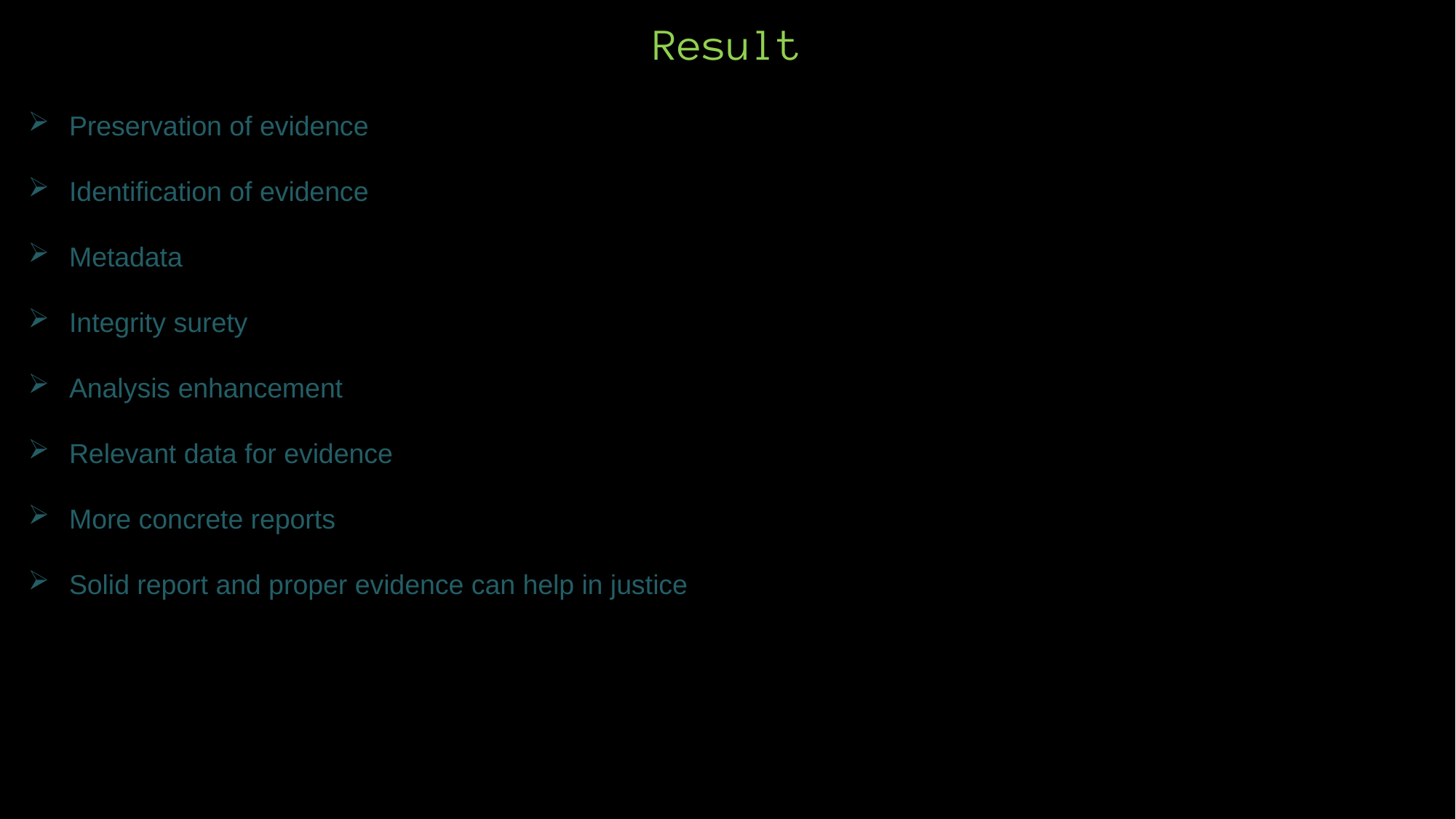

# Result

Preservation of evidence

Identification of evidence

Metadata

Integrity surety

Analysis enhancement

Relevant data for evidence

More concrete reports

Solid report and proper evidence can help in justice